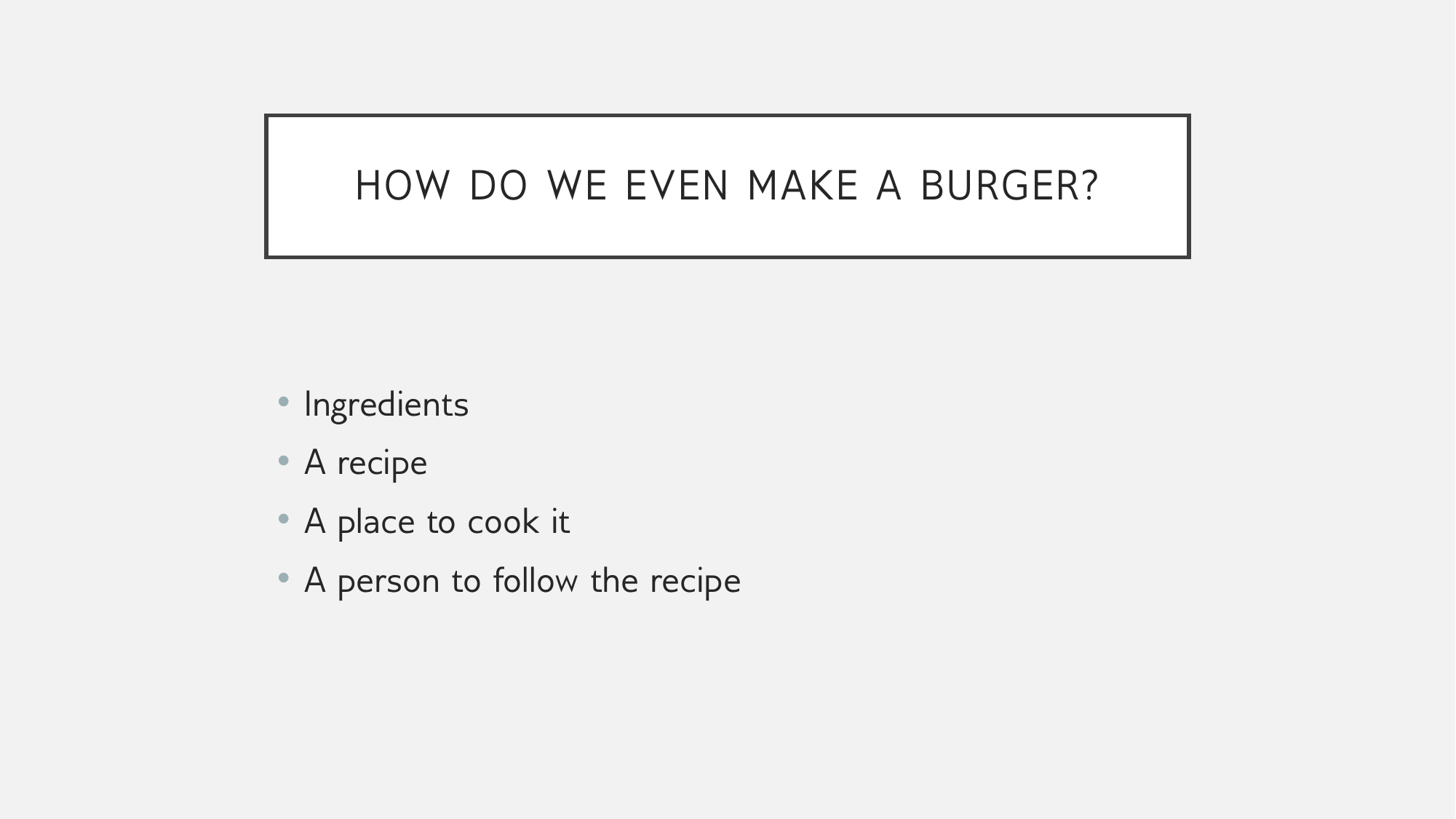

# How do we even make a burger?

Ingredients
A recipe
A place to cook it
A person to follow the recipe